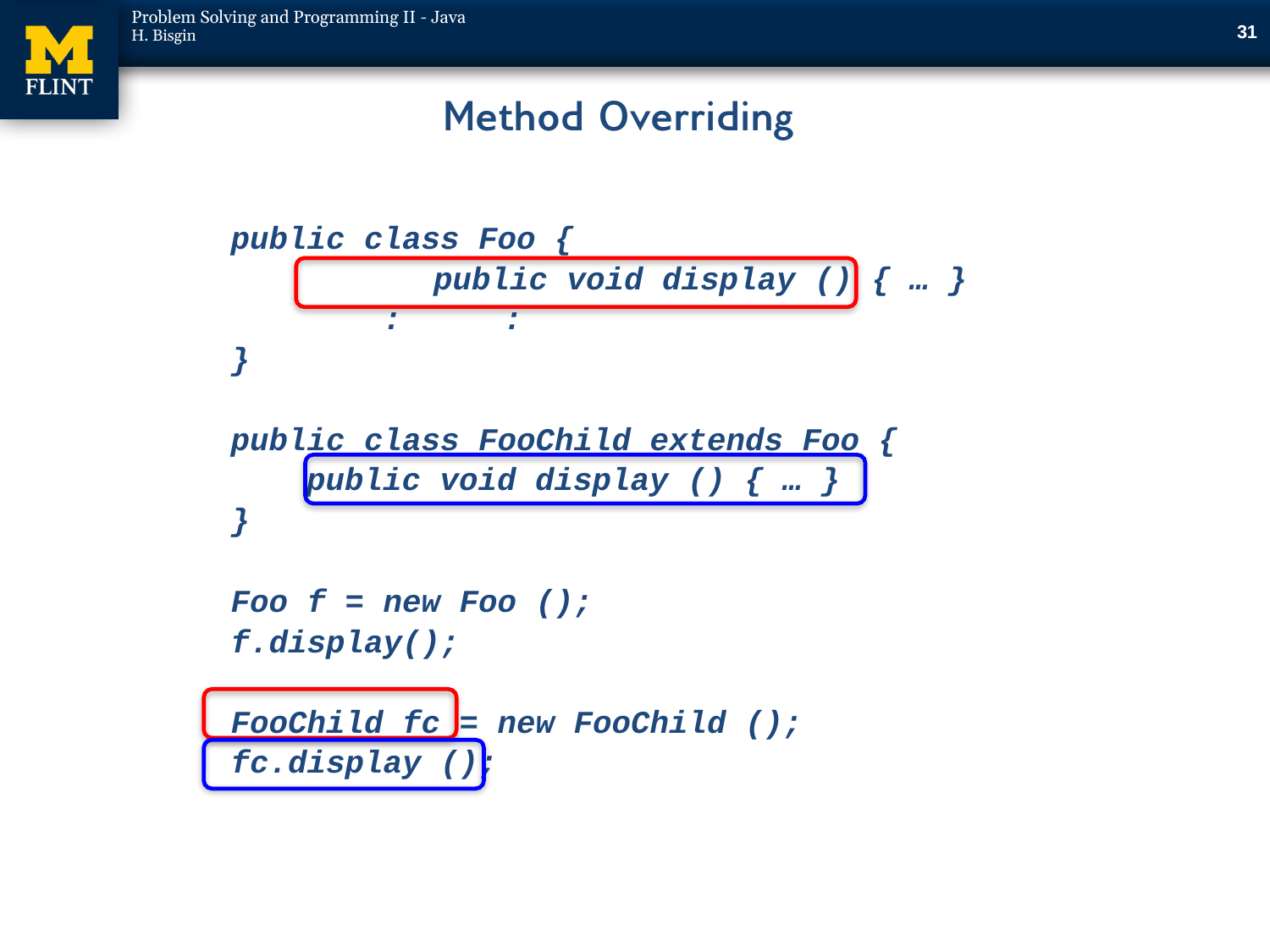

31
# Method Overriding
public class Foo {
 	   public void display () { … }
	       :	:
}

public class FooChild extends Foo {
	   public void display () { … }
}

Foo f = new Foo ();
f.display();

FooChild fc = new FooChild ();
fc.display ();